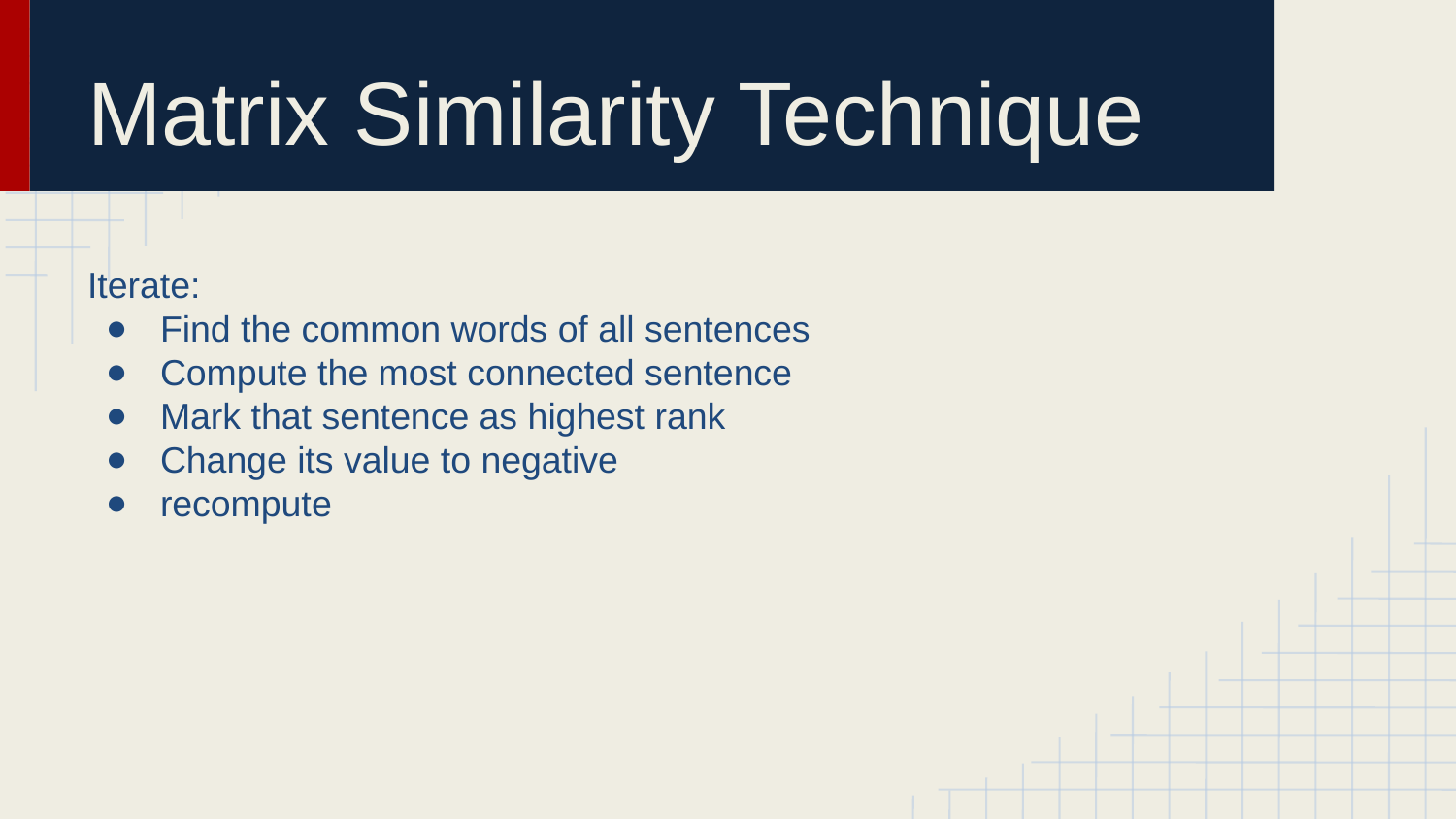

# Matrix Similarity Technique

Iterate:
Find the common words of all sentences
Compute the most connected sentence
Mark that sentence as highest rank
Change its value to negative
recompute